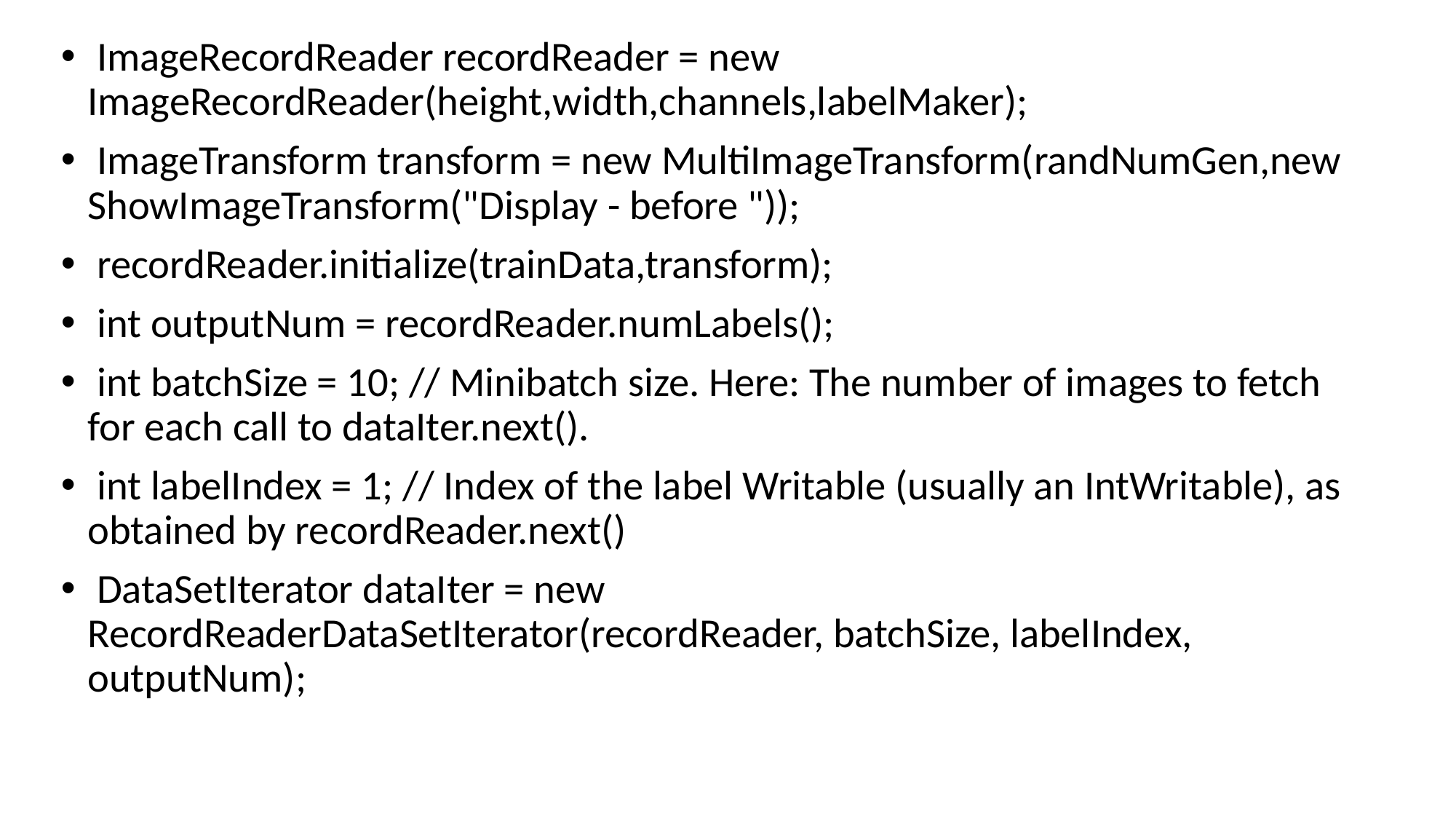

ImageRecordReader recordReader = new ImageRecordReader(height,width,channels,labelMaker);
 ImageTransform transform = new MultiImageTransform(randNumGen,new ShowImageTransform("Display - before "));
 recordReader.initialize(trainData,transform);
 int outputNum = recordReader.numLabels();
 int batchSize = 10; // Minibatch size. Here: The number of images to fetch for each call to dataIter.next().
 int labelIndex = 1; // Index of the label Writable (usually an IntWritable), as obtained by recordReader.next()
 DataSetIterator dataIter = new RecordReaderDataSetIterator(recordReader, batchSize, labelIndex, outputNum);